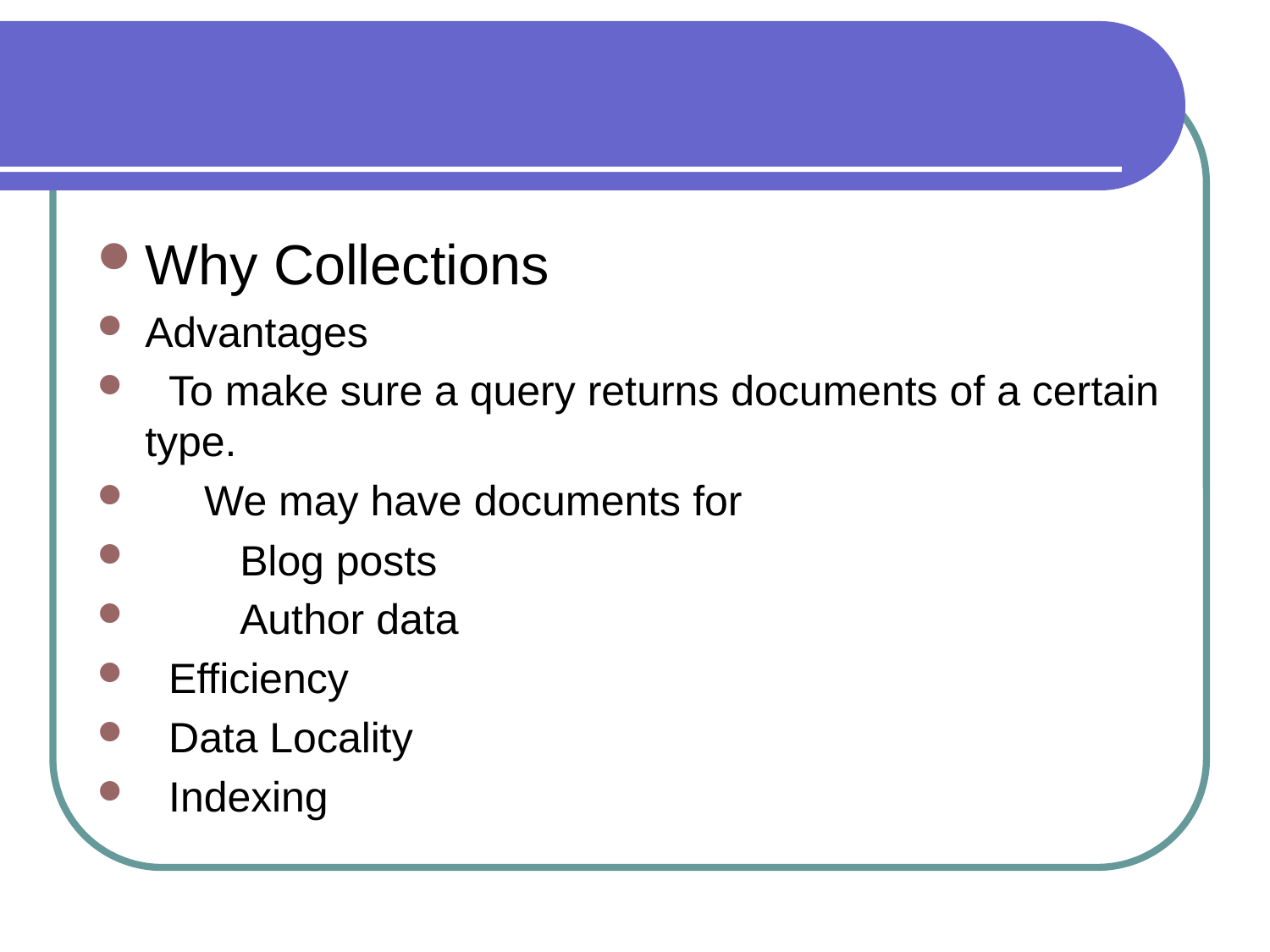

#
Why Collections
Advantages
  To make sure a query returns documents of a certain type.
     We may have documents for
        Blog posts
        Author data
  Efficiency
  Data Locality
  Indexing